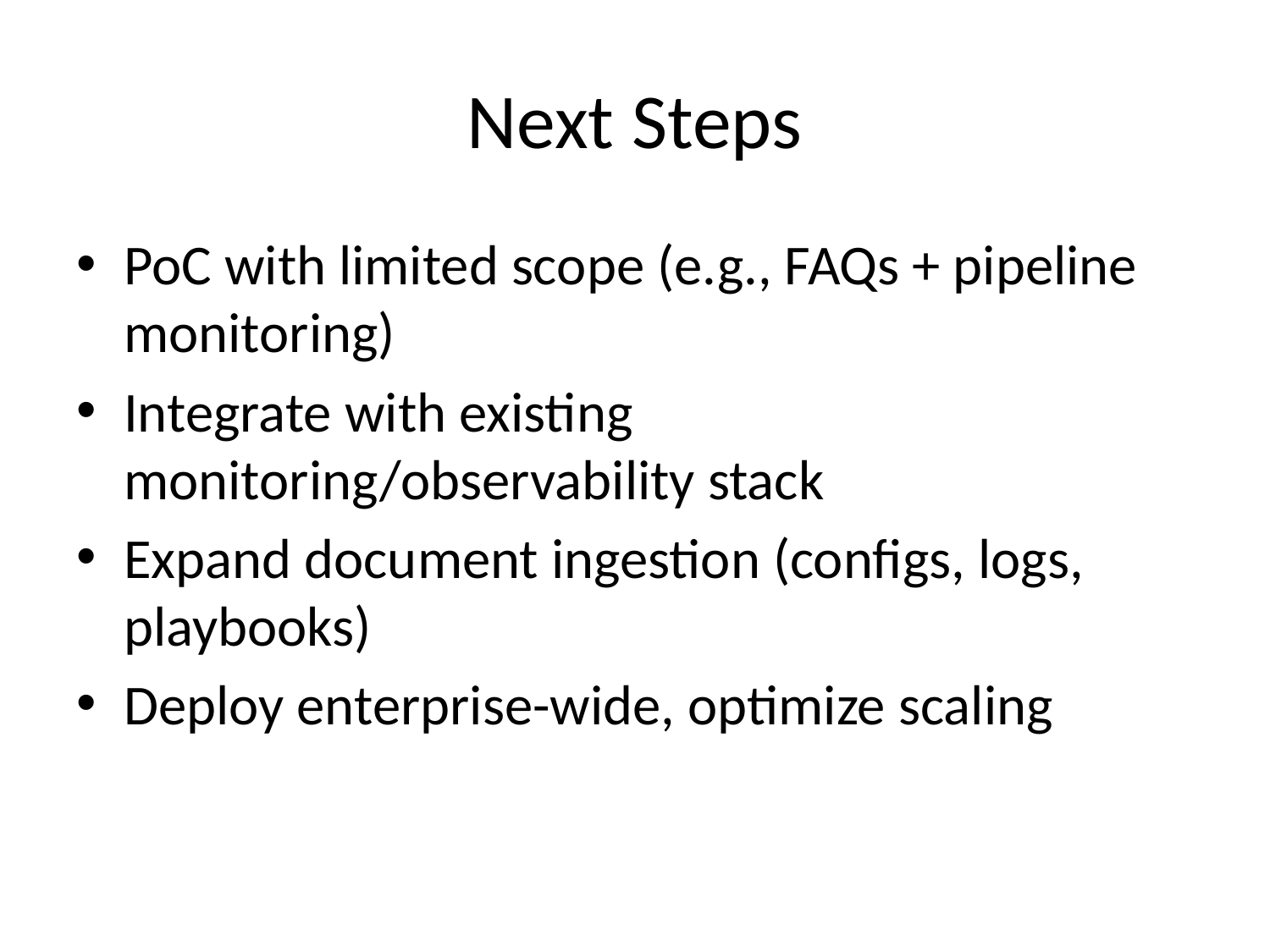

# Next Steps
PoC with limited scope (e.g., FAQs + pipeline monitoring)
Integrate with existing monitoring/observability stack
Expand document ingestion (configs, logs, playbooks)
Deploy enterprise-wide, optimize scaling